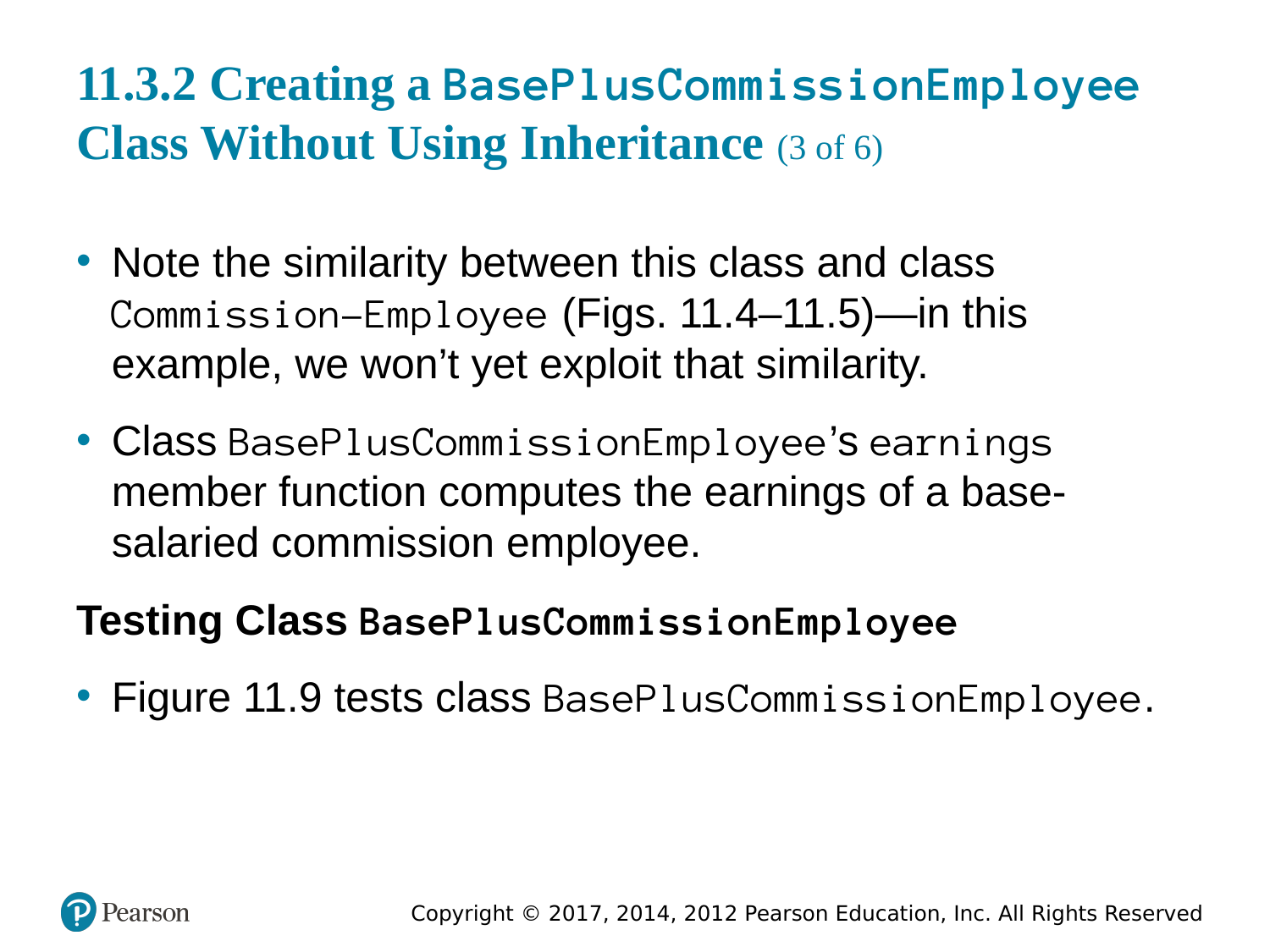

# 11.3.2 Creating a BasePlusCommissionEmployee Class Without Using Inheritance (3 of 6)
Note the similarity between this class and class Commission-Employee (Figs. 11.4–11.5)—in this example, we won’t yet exploit that similarity.
Class BasePlusCommissionEmployee’s earnings member function computes the earnings of a base-salaried commission employee.
Testing Class BasePlusCommissionEmployee
Figure 11.9 tests class BasePlusCommissionEmployee.